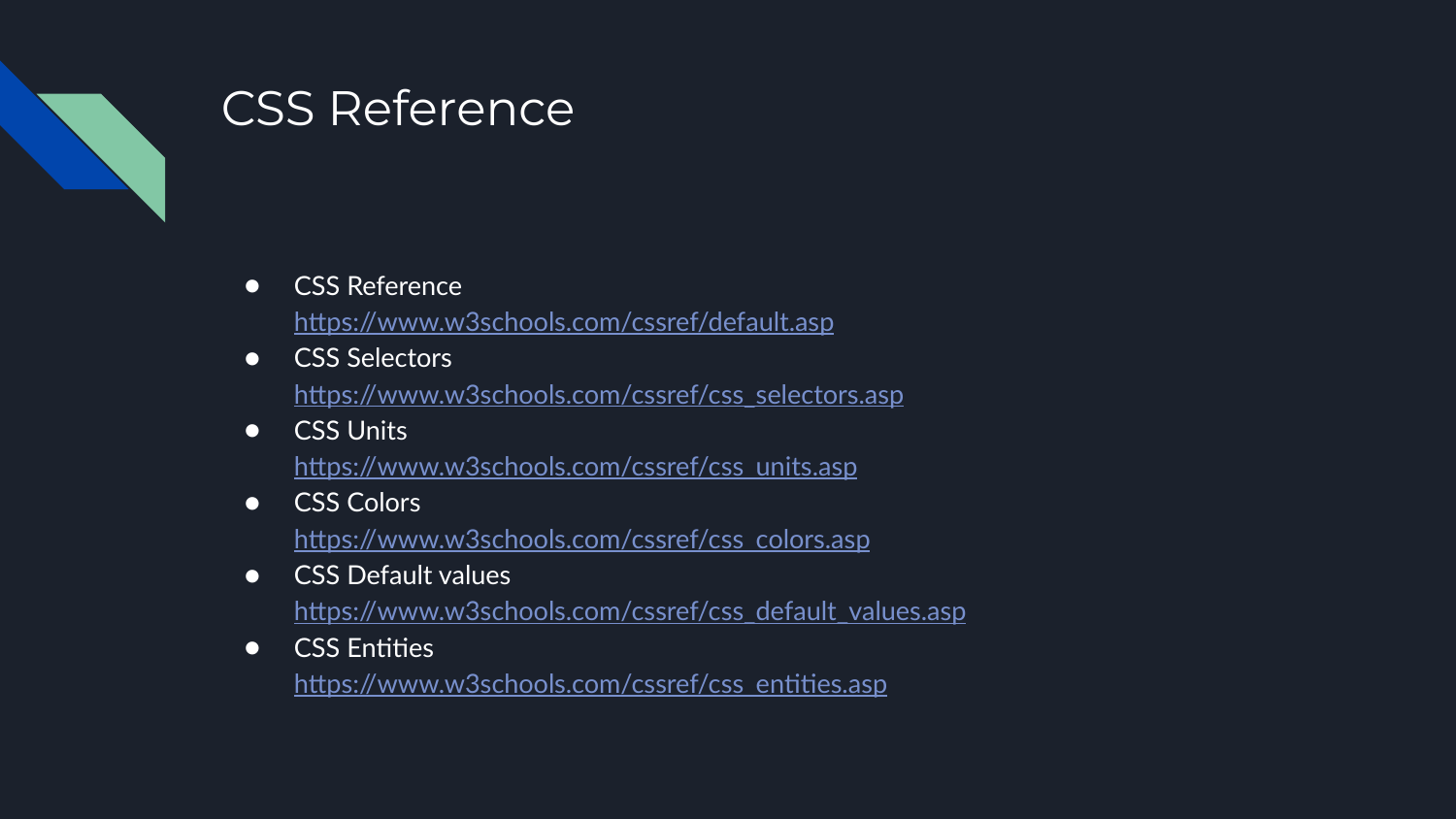

# CSS Reference
CSS Reference
https://www.w3schools.com/cssref/default.asp
CSS Selectors
https://www.w3schools.com/cssref/css_selectors.asp
CSS Units
https://www.w3schools.com/cssref/css_units.asp
CSS Colors
https://www.w3schools.com/cssref/css_colors.asp
CSS Default values
https://www.w3schools.com/cssref/css_default_values.asp
CSS Entities
https://www.w3schools.com/cssref/css_entities.asp